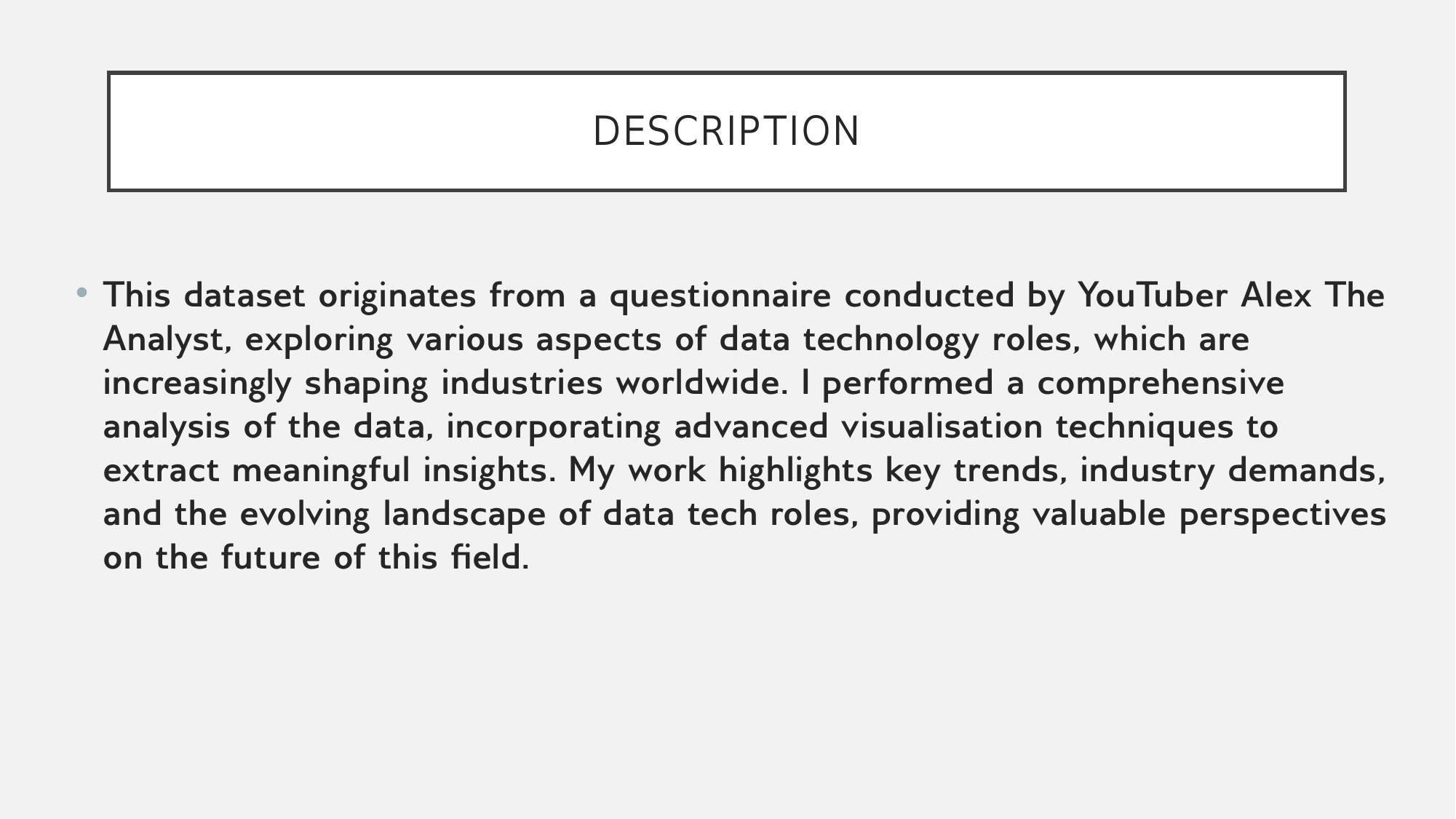

# description
This dataset originates from a questionnaire conducted by YouTuber Alex The Analyst, exploring various aspects of data technology roles, which are increasingly shaping industries worldwide. I performed a comprehensive analysis of the data, incorporating advanced visualisation techniques to extract meaningful insights. My work highlights key trends, industry demands, and the evolving landscape of data tech roles, providing valuable perspectives on the future of this field.